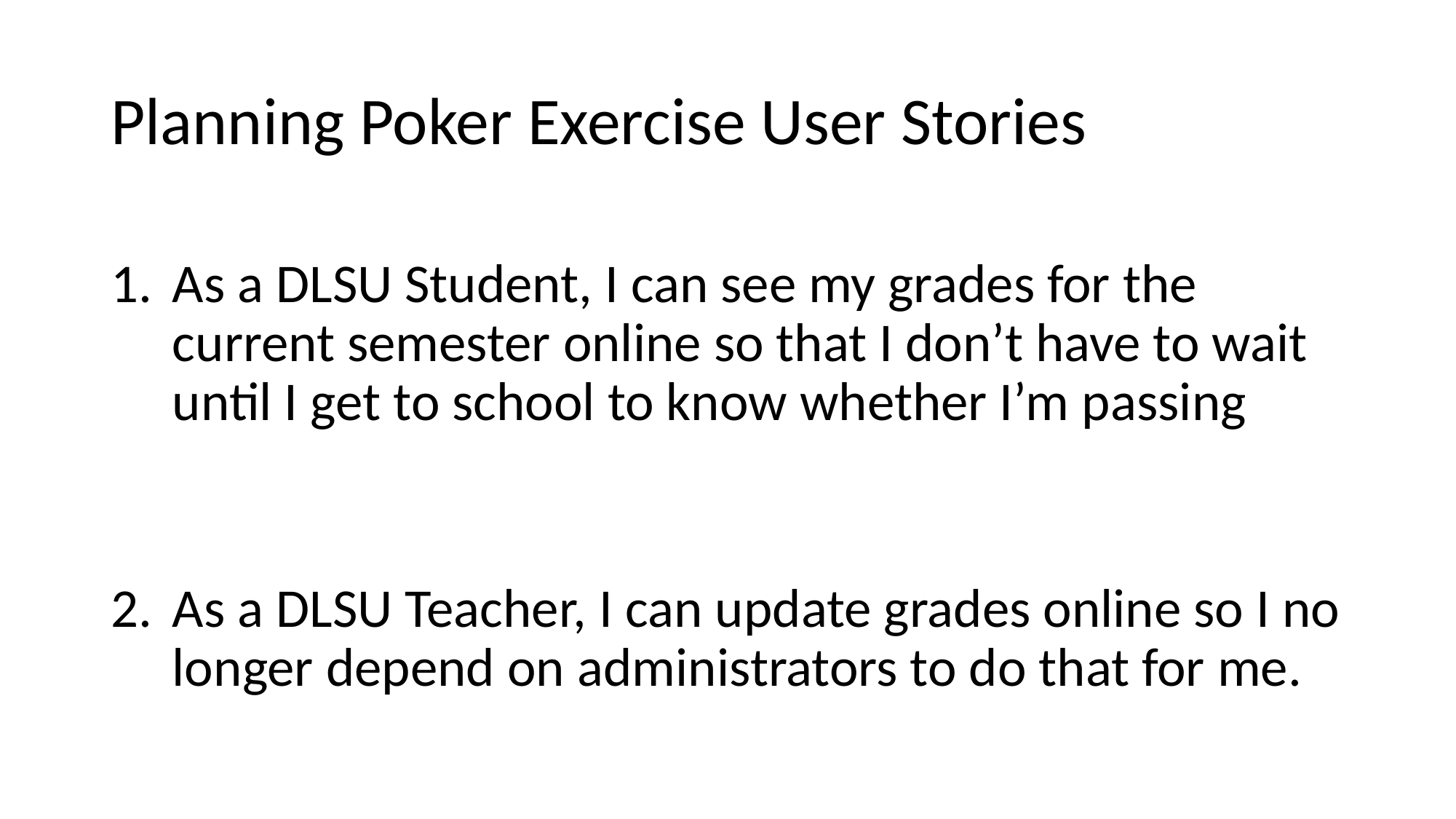

# Planning Poker Exercise User Stories

As a DLSU Student, I can see my grades for the current semester online so that I don’t have to wait until I get to school to know whether I’m passing

As a DLSU Teacher, I can update grades online so I no longer depend on administrators to do that for me.